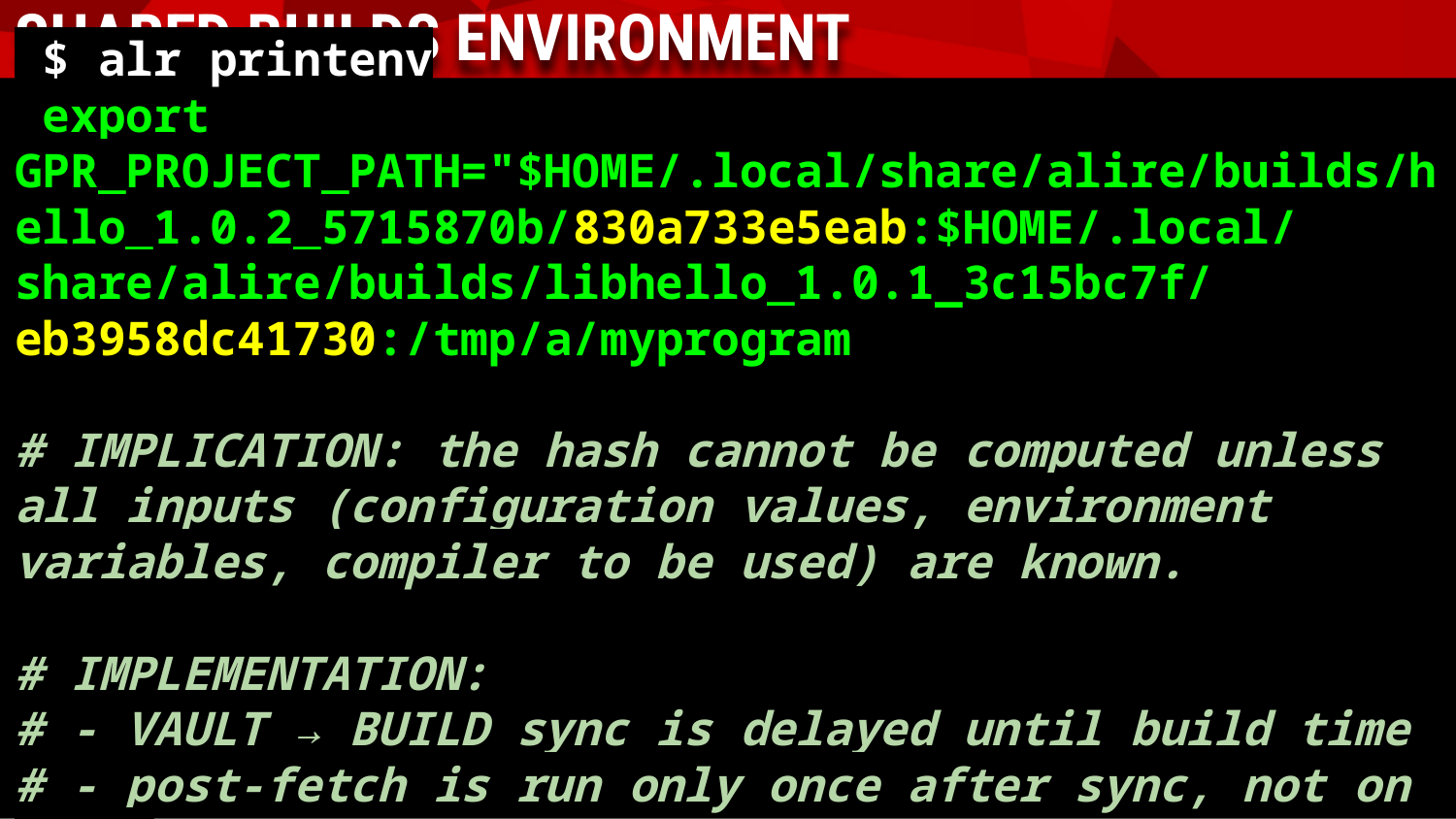

SHARED BUILDS ENVIRONMENT
 $ alr printenv
 export GPR_PROJECT_PATH="$HOME/.local/share/alire/builds/hello_1.0.2_5715870b/830a733e5eab:$HOME/.local/share/alire/builds/libhello_1.0.1_3c15bc7f/eb3958dc41730:/tmp/a/myprogram

# IMPLICATION: the hash cannot be computed unless all inputs (configuration values, environment variables, compiler to be used) are known.

# IMPLEMENTATION:
# - VAULT → BUILD sync is delayed until build time
# - post-fetch is run only once after sync, not on fetch